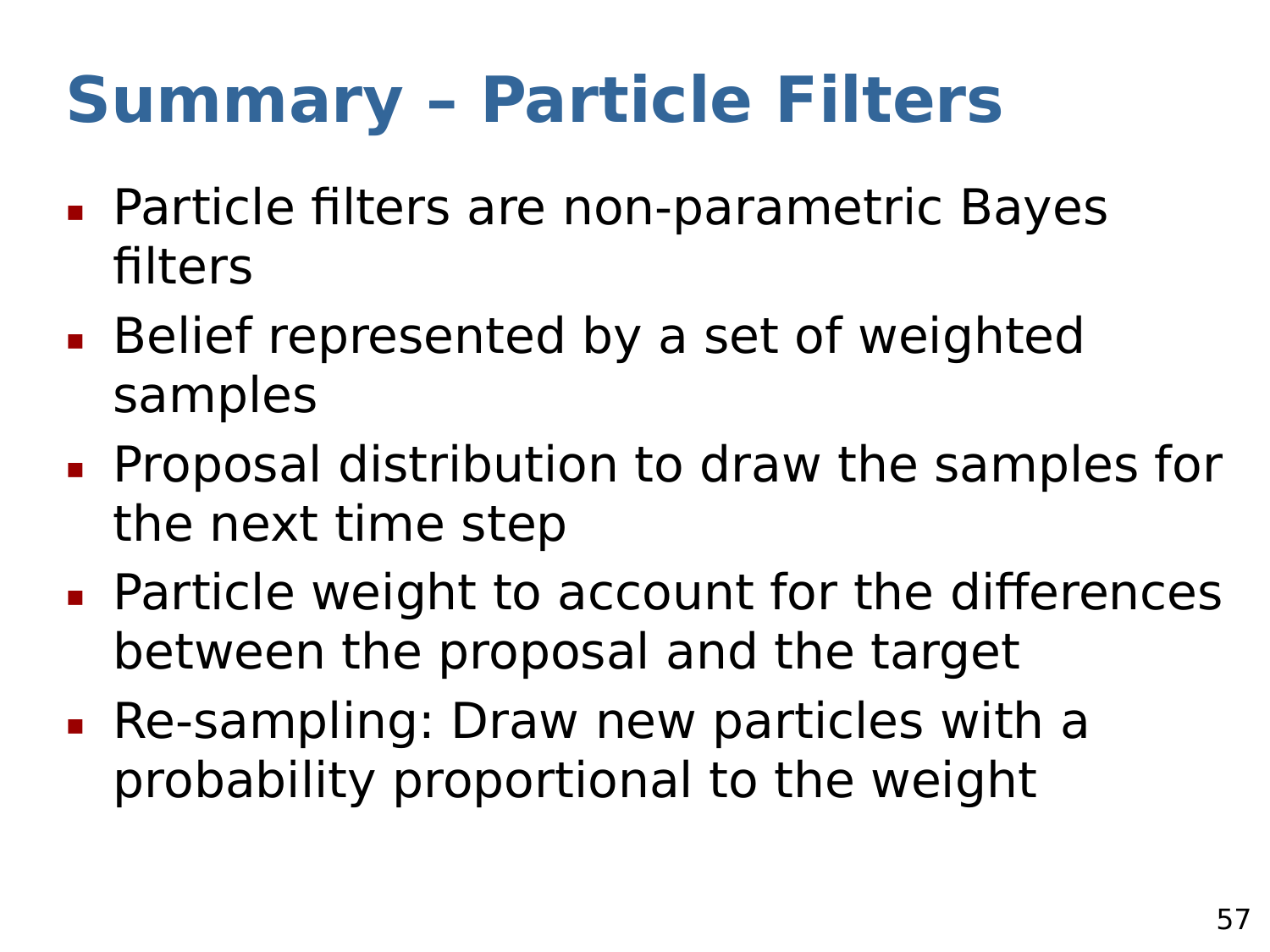

# Summary – Particle Filters
Particle filters are non-parametric Bayes filters
Belief represented by a set of weighted samples
Proposal distribution to draw the samples for the next time step
Particle weight to account for the differences between the proposal and the target
Re-sampling: Draw new particles with a probability proportional to the weight